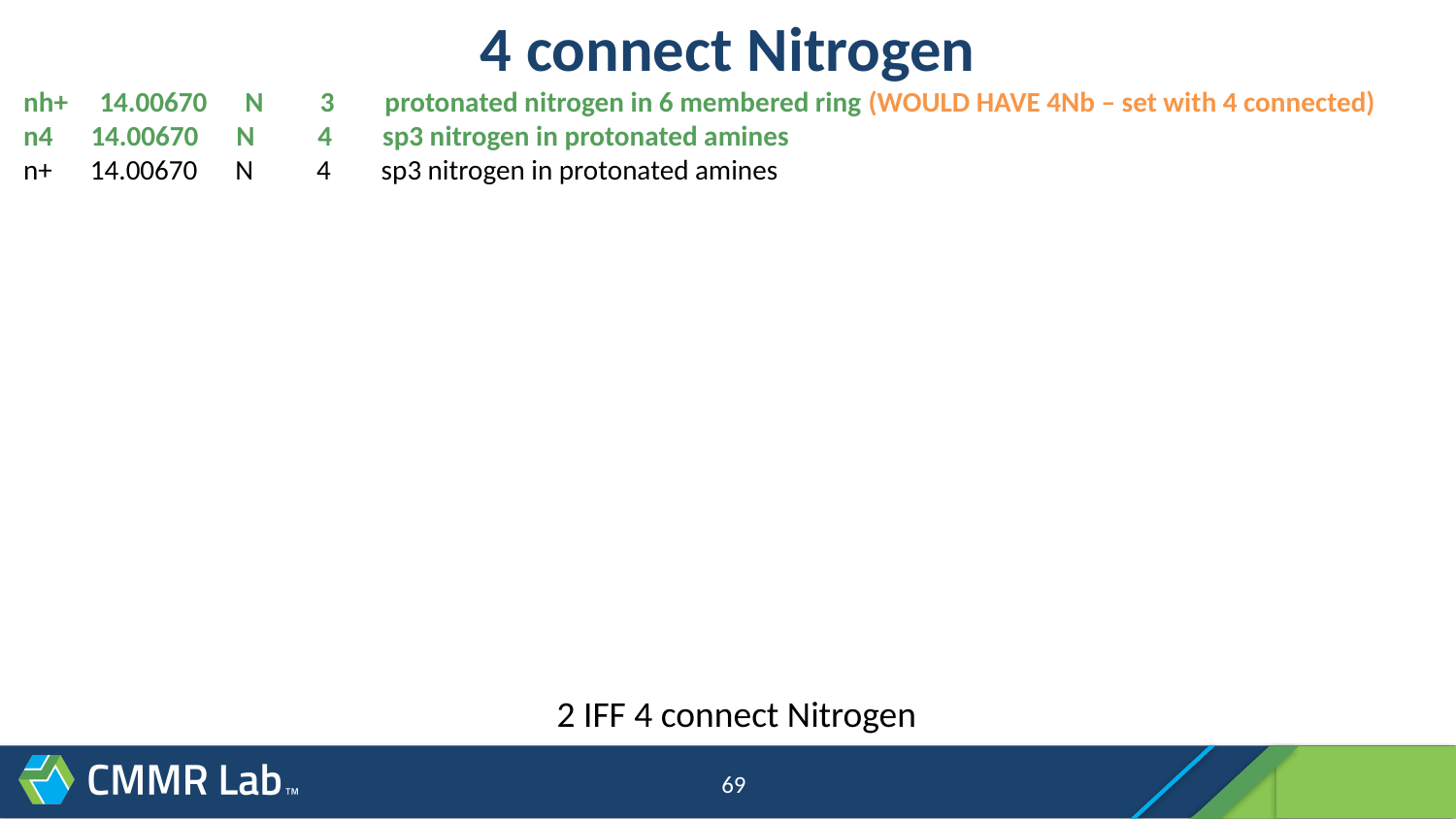

# 4 connect Nitrogen
nh+     14.00670      N         3        protonated nitrogen in 6 membered ring (WOULD HAVE 4Nb – set with 4 connected)
n4      14.00670      N          4        sp3 nitrogen in protonated amines
n+      14.00670      N          4        sp3 nitrogen in protonated amines

2 IFF 4 connect Nitrogen
69